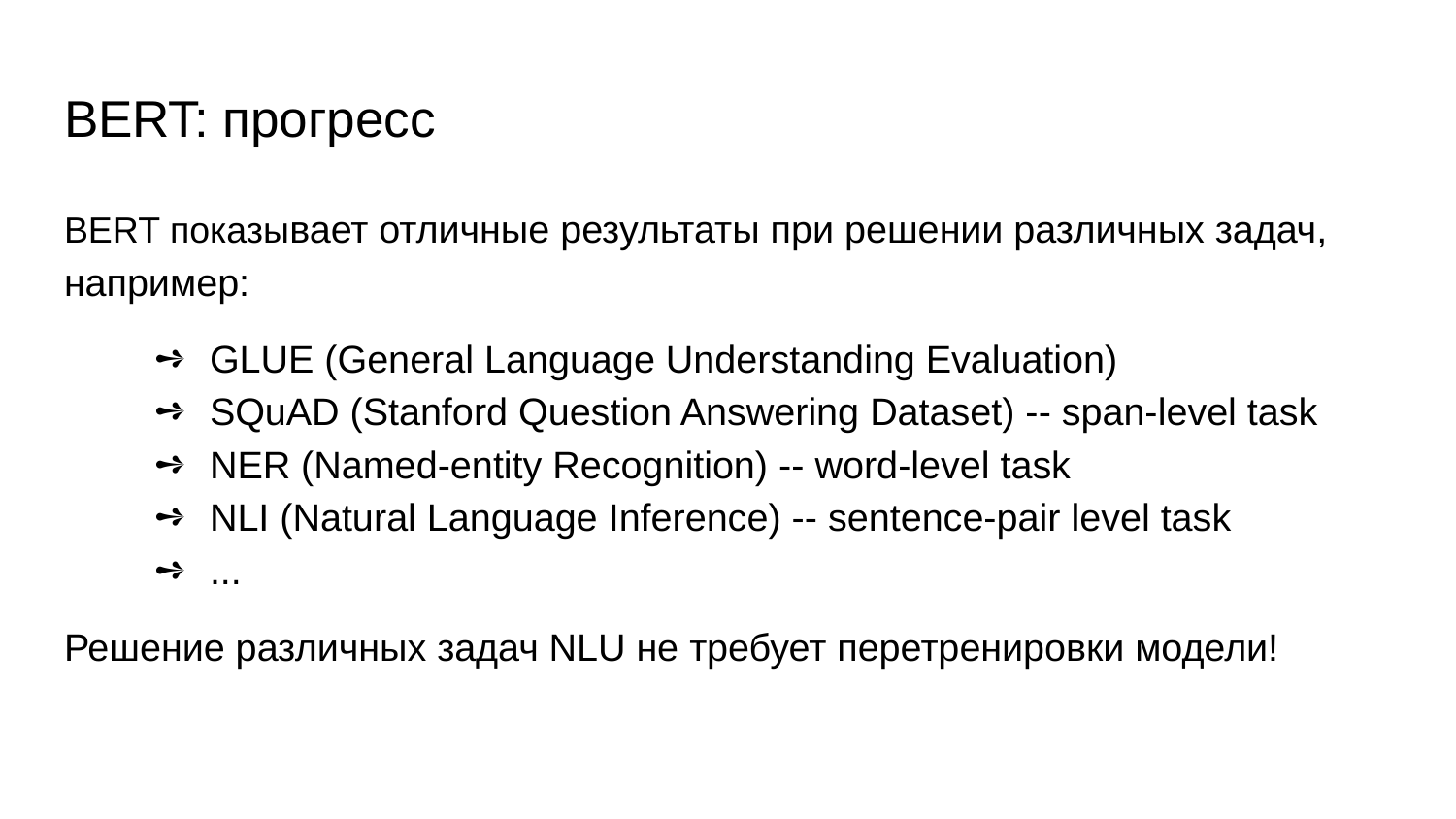

# BERT: прогресс
BERT показывает отличные результаты при решении различных задач, например:
GLUE (General Language Understanding Evaluation)
SQuAD (Stanford Question Answering Dataset) -- span-level task
NER (Named-entity Recognition) -- word-level task
NLI (Natural Language Inference) -- sentence-pair level task
...
Решение различных задач NLU не требует перетренировки модели!